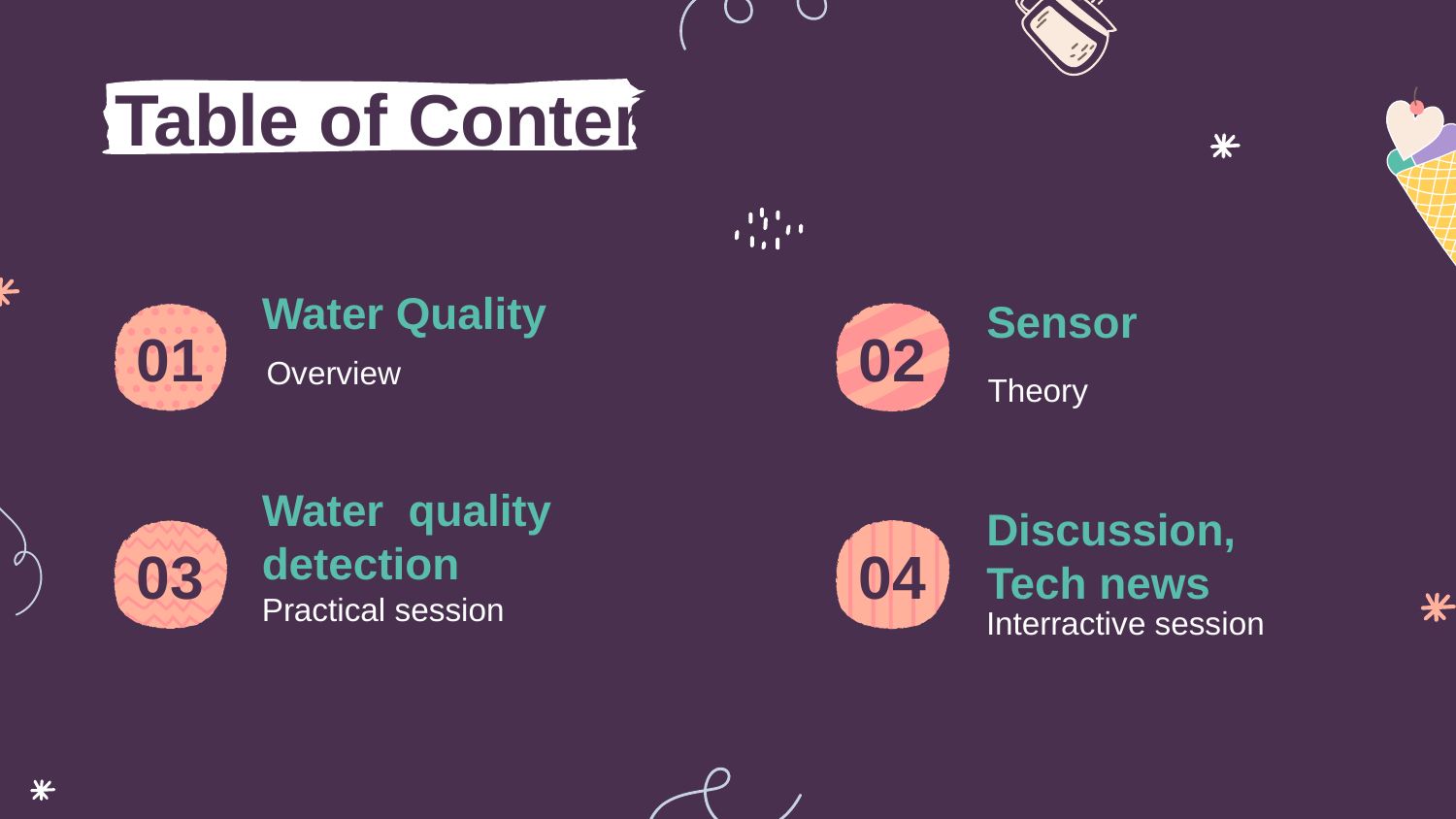

# Table of Contents

01
Water Quality
02
Sensor

Overview
Theory
03
04
Water  quality detection

Discussion, Tech news
Practical session
Interractive session